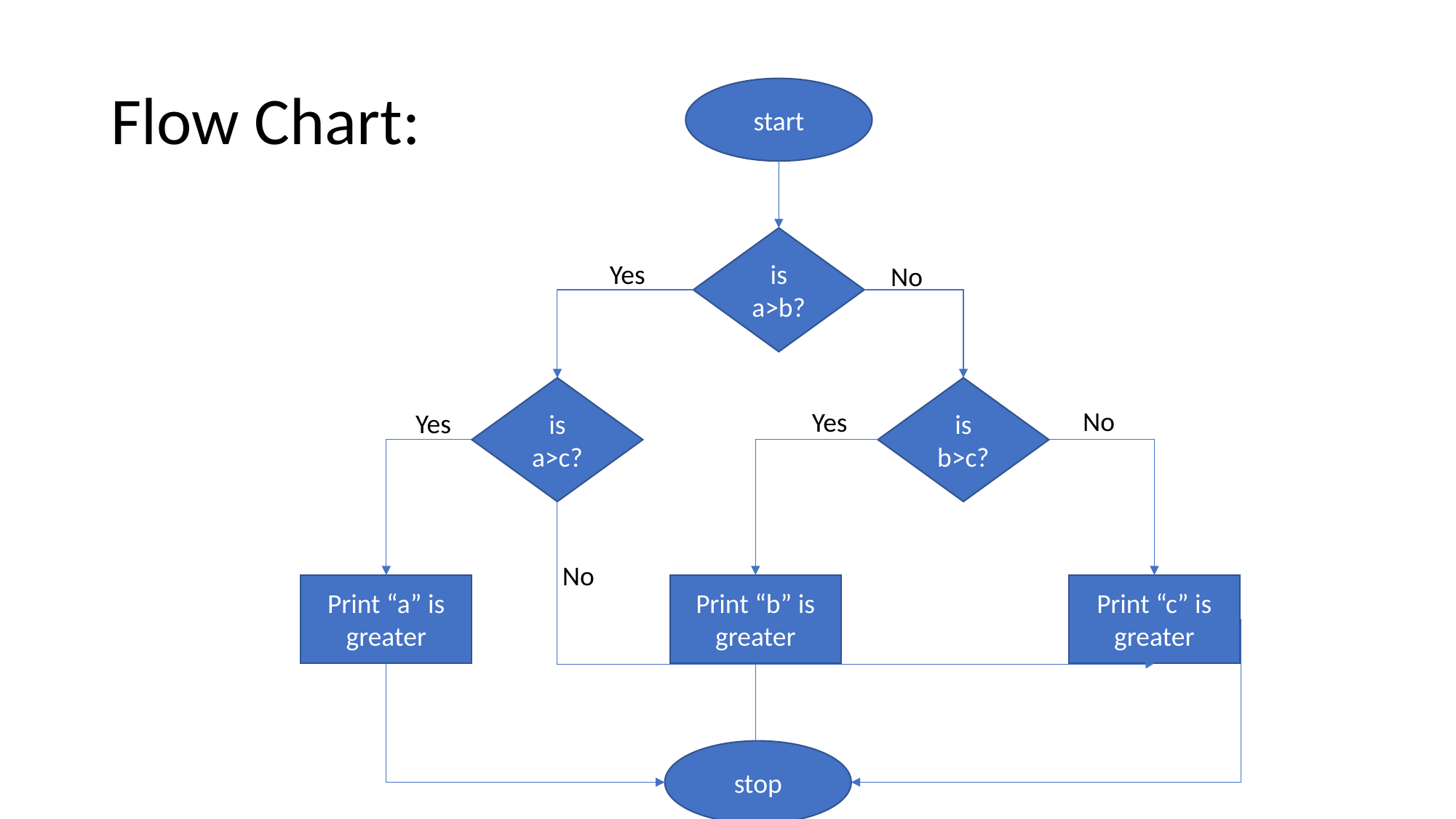

# Flow Chart:
start
is
a>b?
Yes
No
is
a>c?
is
b>c?
No
Yes
Yes
No
Print “a” is greater
Print “b” is greater
Print “c” is greater
stop